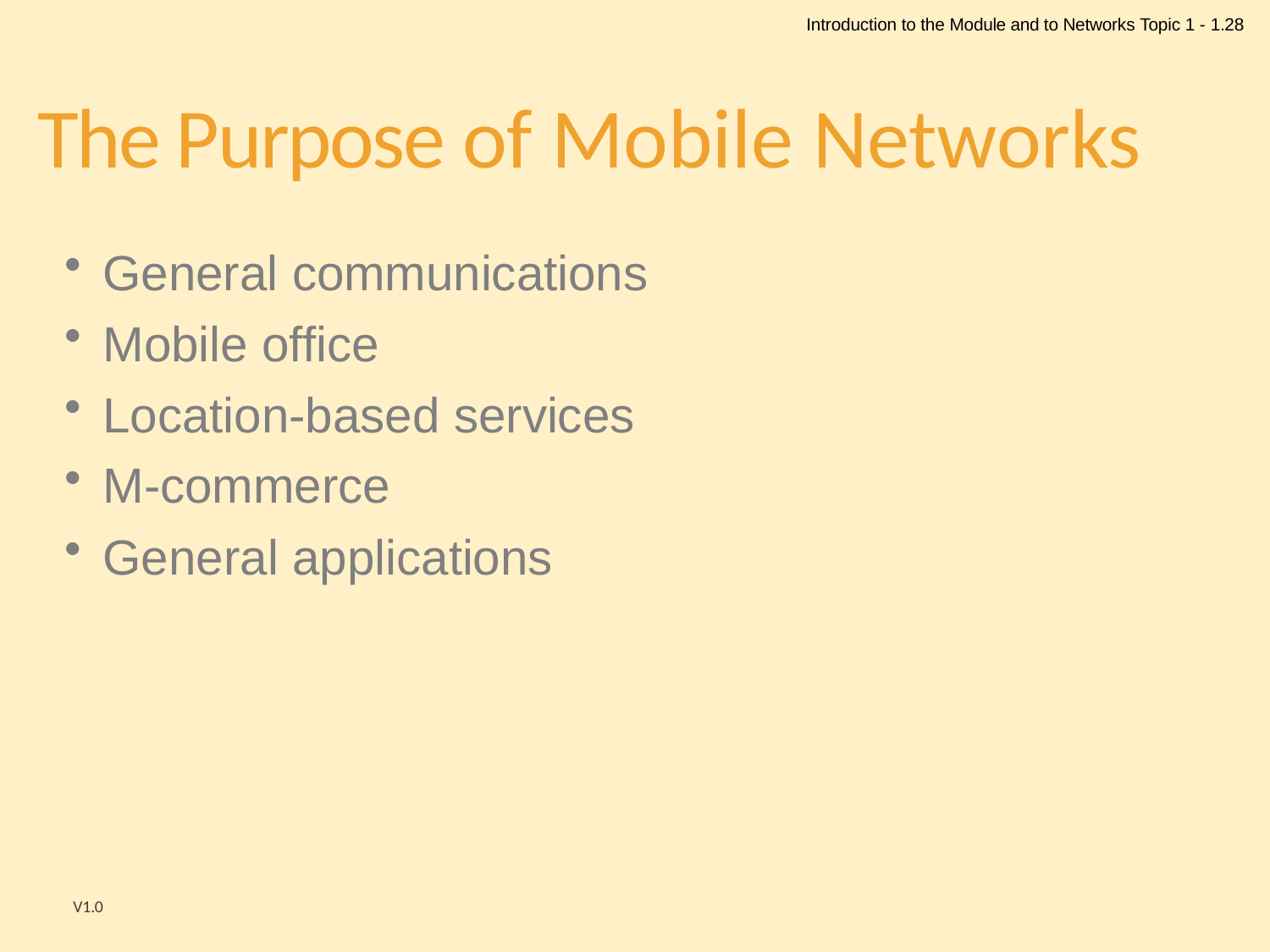

Introduction to the Module and to Networks Topic 1 - 1.28
# The Purpose of Mobile Networks
General communications
Mobile office
Location-based services
M-commerce
General applications
V1.0